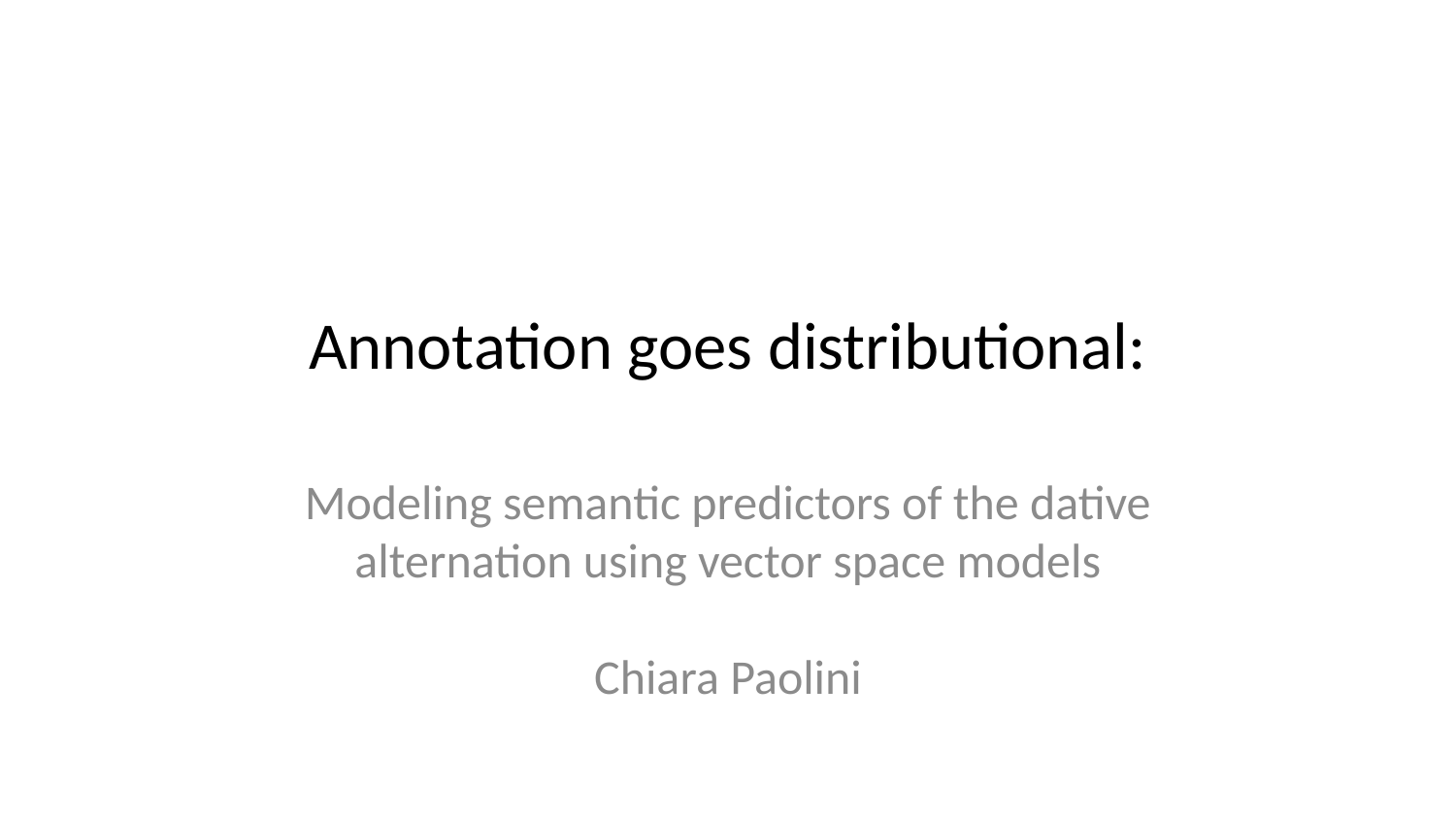

# Annotation goes distributional:
Modeling semantic predictors of the dative alternation using vector space models
Chiara Paolini